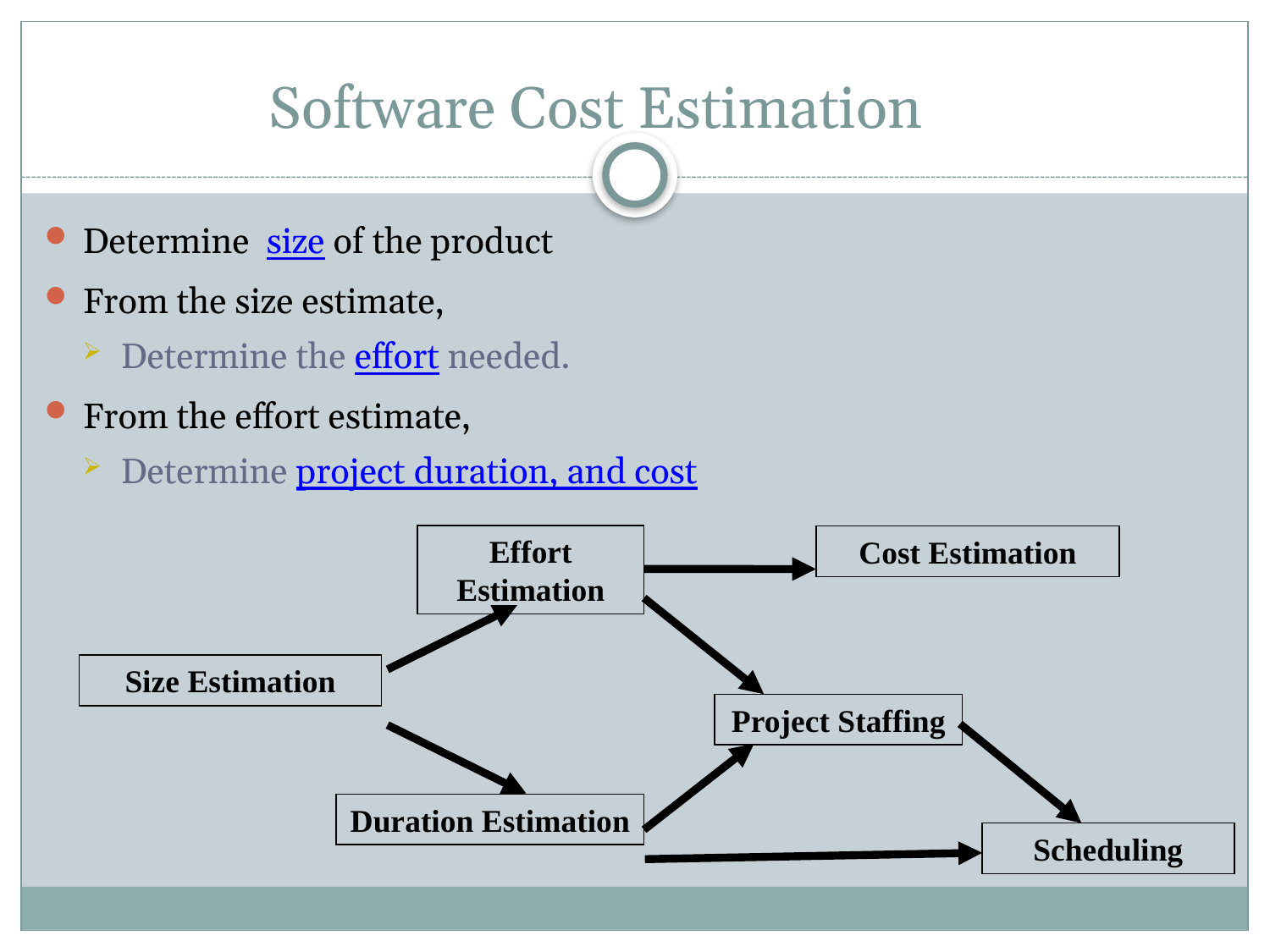

# Software Cost Estimation
9
Determine  size of the product
From the size estimate,
Determine the effort needed.
From the effort estimate,
Determine project duration, and cost

Effort Estimation
Cost Estimation

Size Estimation
Project Staffing

Duration Estimation
Scheduling